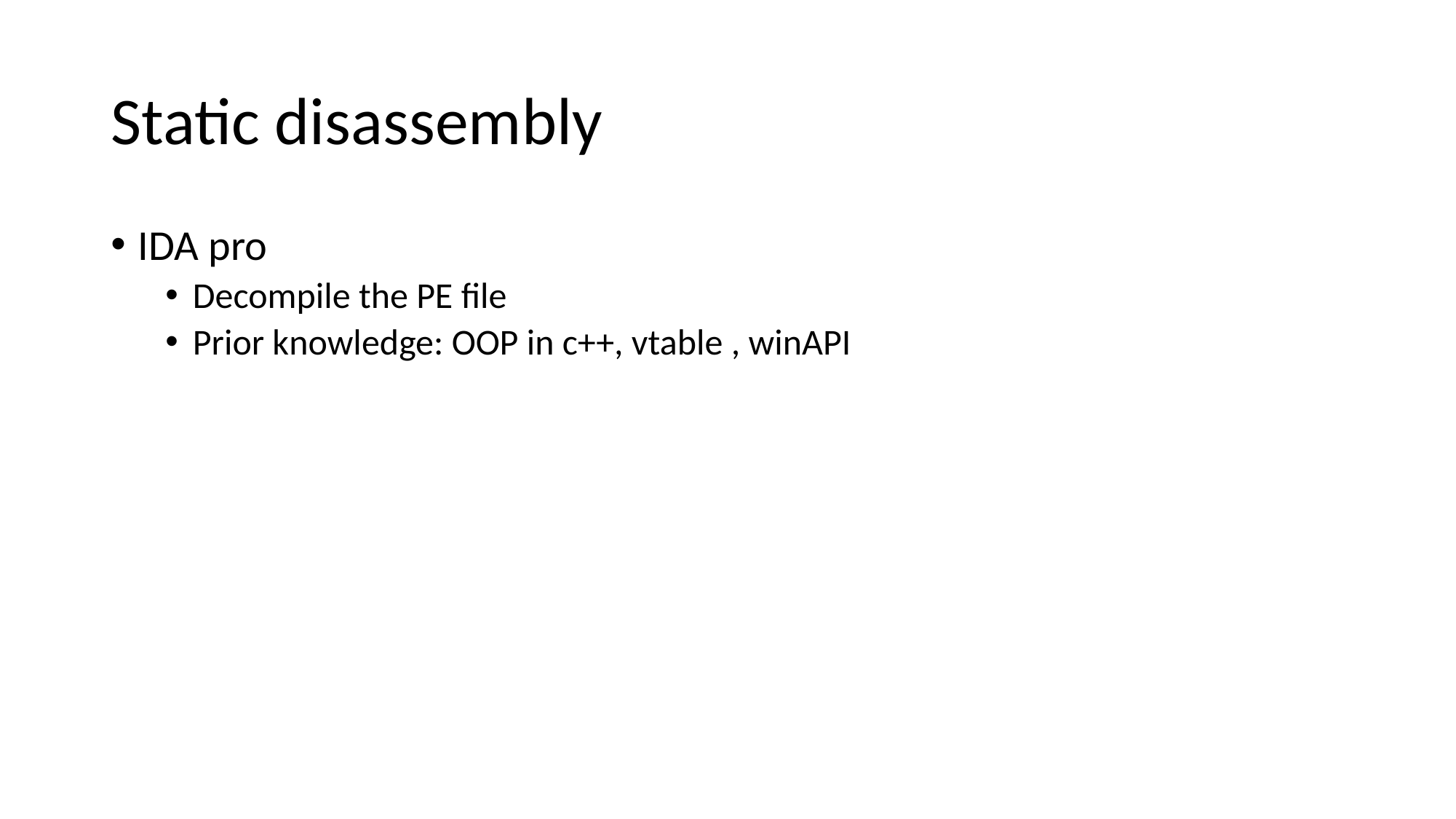

# Static disassembly
IDA pro
Decompile the PE file
Prior knowledge: OOP in c++, vtable , winAPI